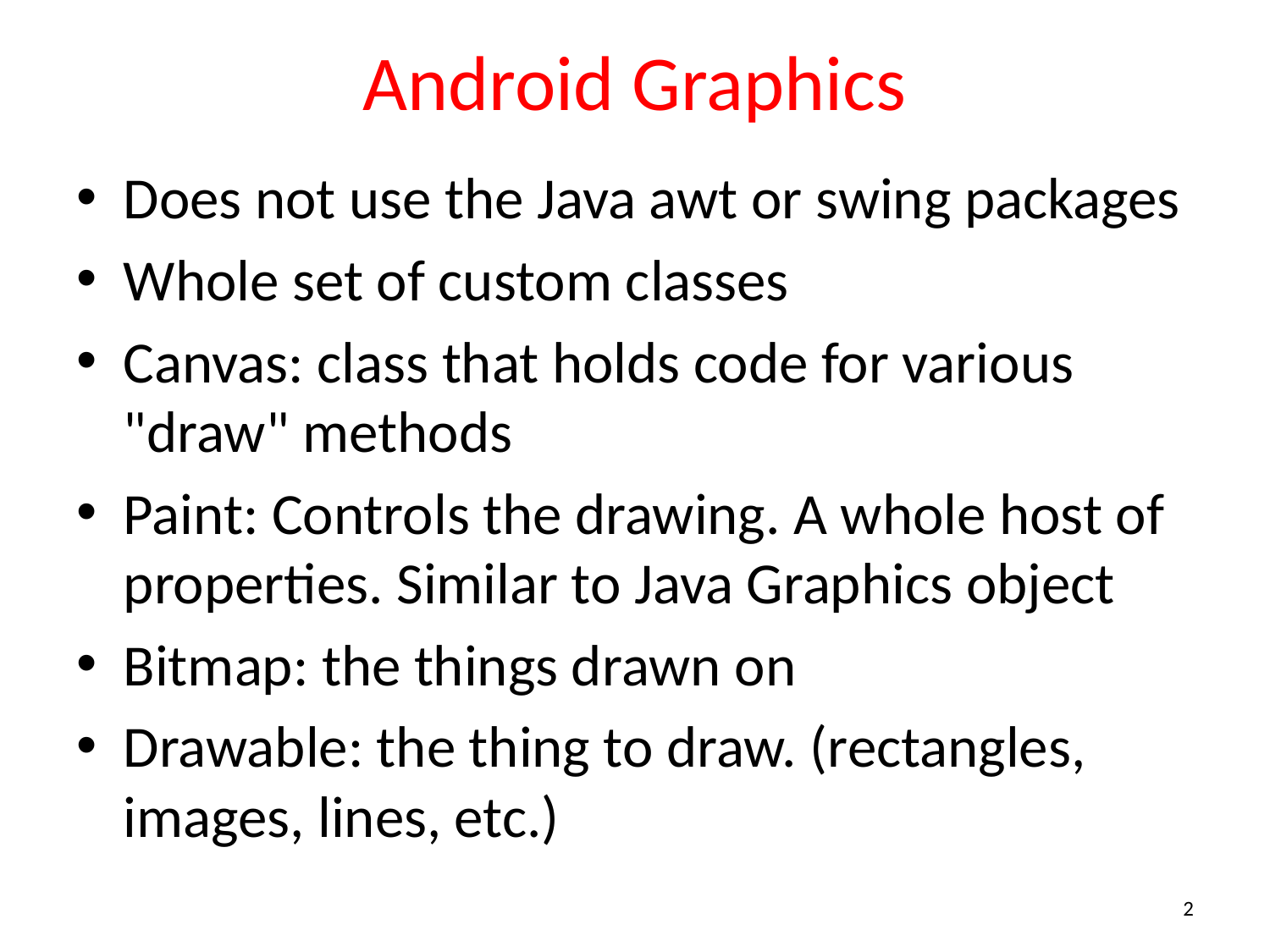

# Android Graphics
Does not use the Java awt or swing packages
Whole set of custom classes
Canvas: class that holds code for various "draw" methods
Paint: Controls the drawing. A whole host of properties. Similar to Java Graphics object
Bitmap: the things drawn on
Drawable: the thing to draw. (rectangles, images, lines, etc.)

2